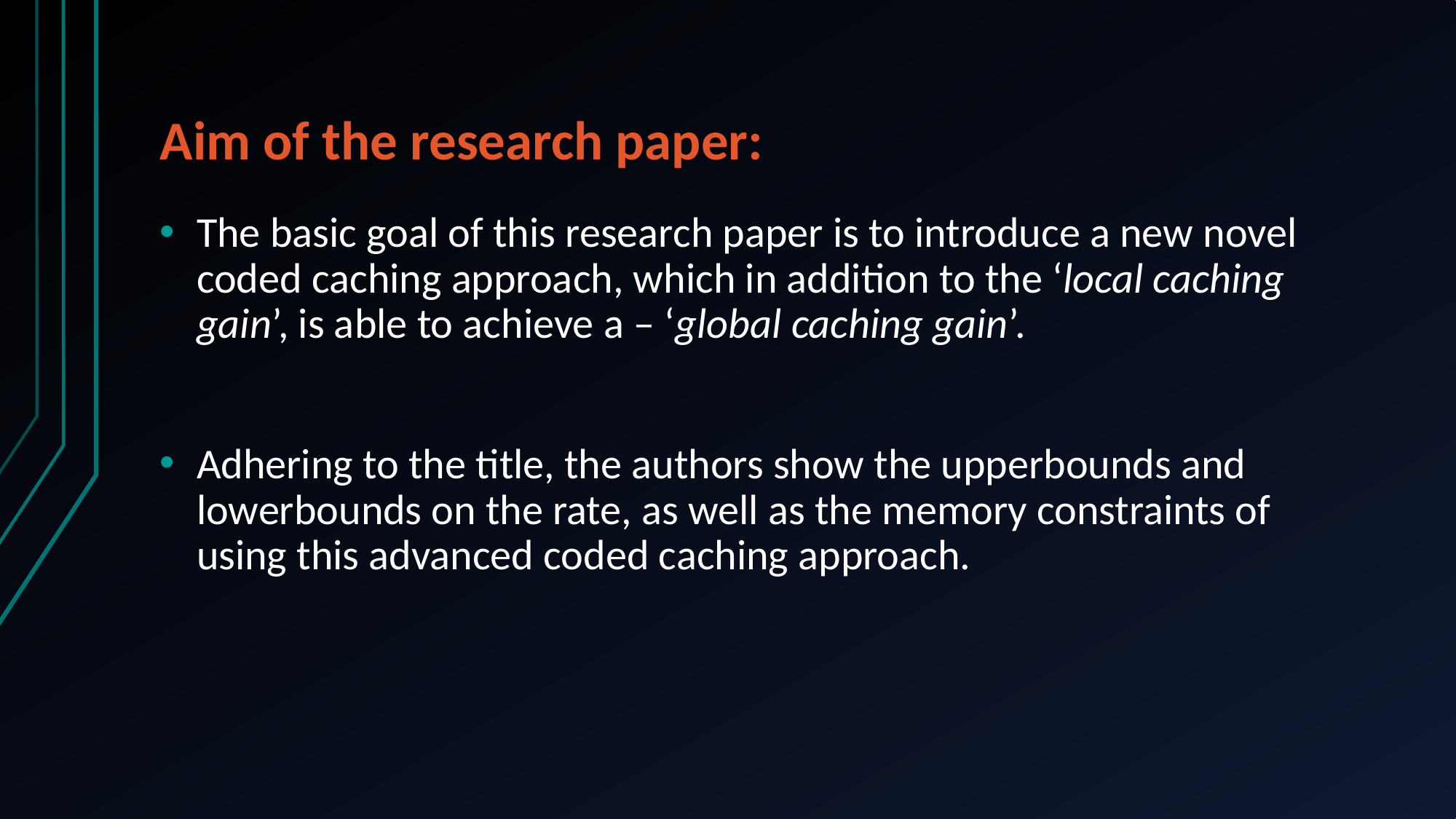

# Aim of the research paper:
The basic goal of this research paper is to introduce a new novel coded caching approach, which in addition to the ‘local caching gain’, is able to achieve a – ‘global caching gain’.

Adhering to the title, the authors show the upperbounds and lowerbounds on the rate, as well as the memory constraints of using this advanced coded caching approach.